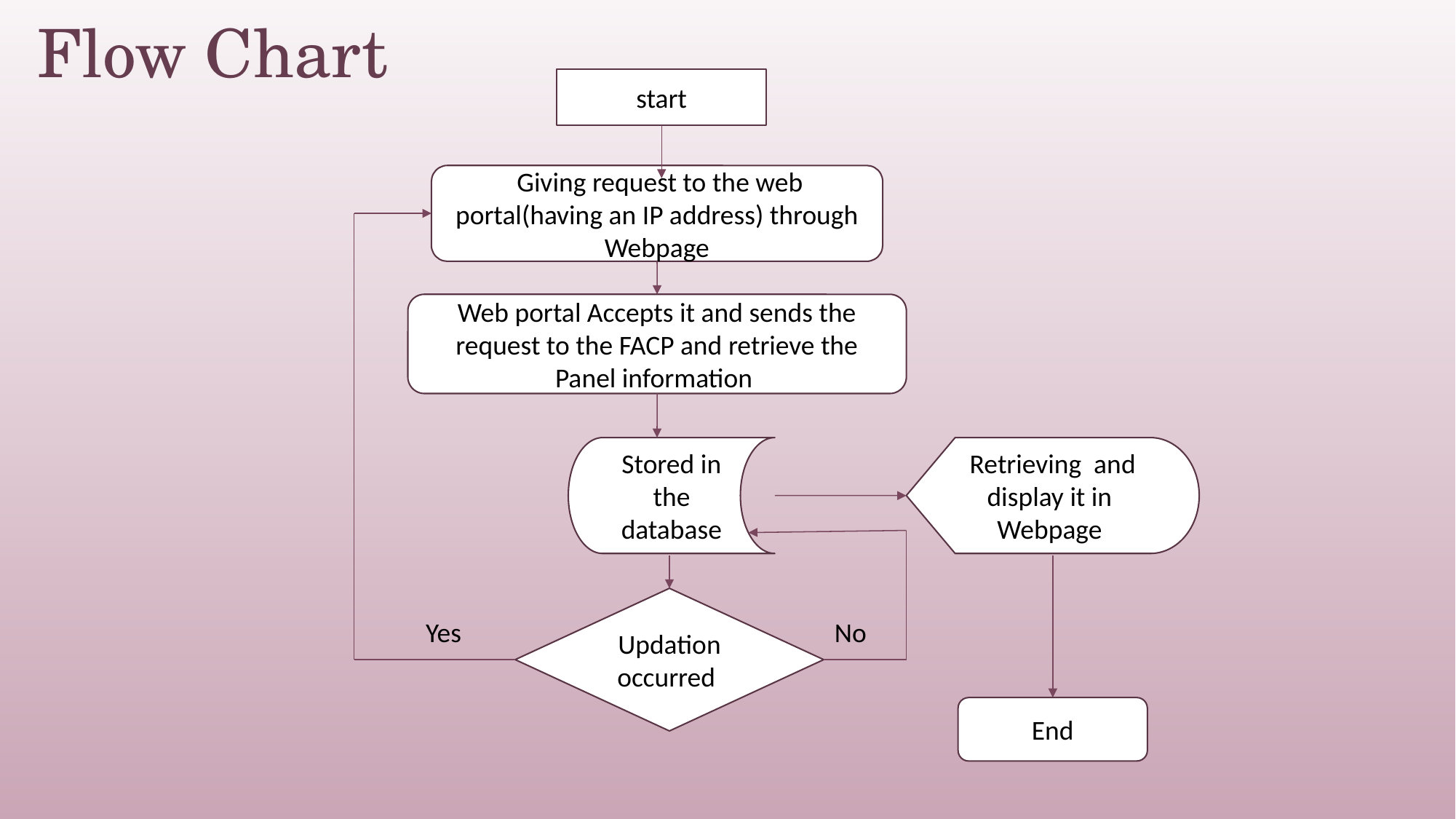

# Flow Chart
start
 Giving request to the web portal(having an IP address) through Webpage

Web portal Accepts it and sends the request to the FACP and retrieve the Panel information
Retrieving  and display it in
Webpage
Stored in the database
Updation occurred
Yes
No
End